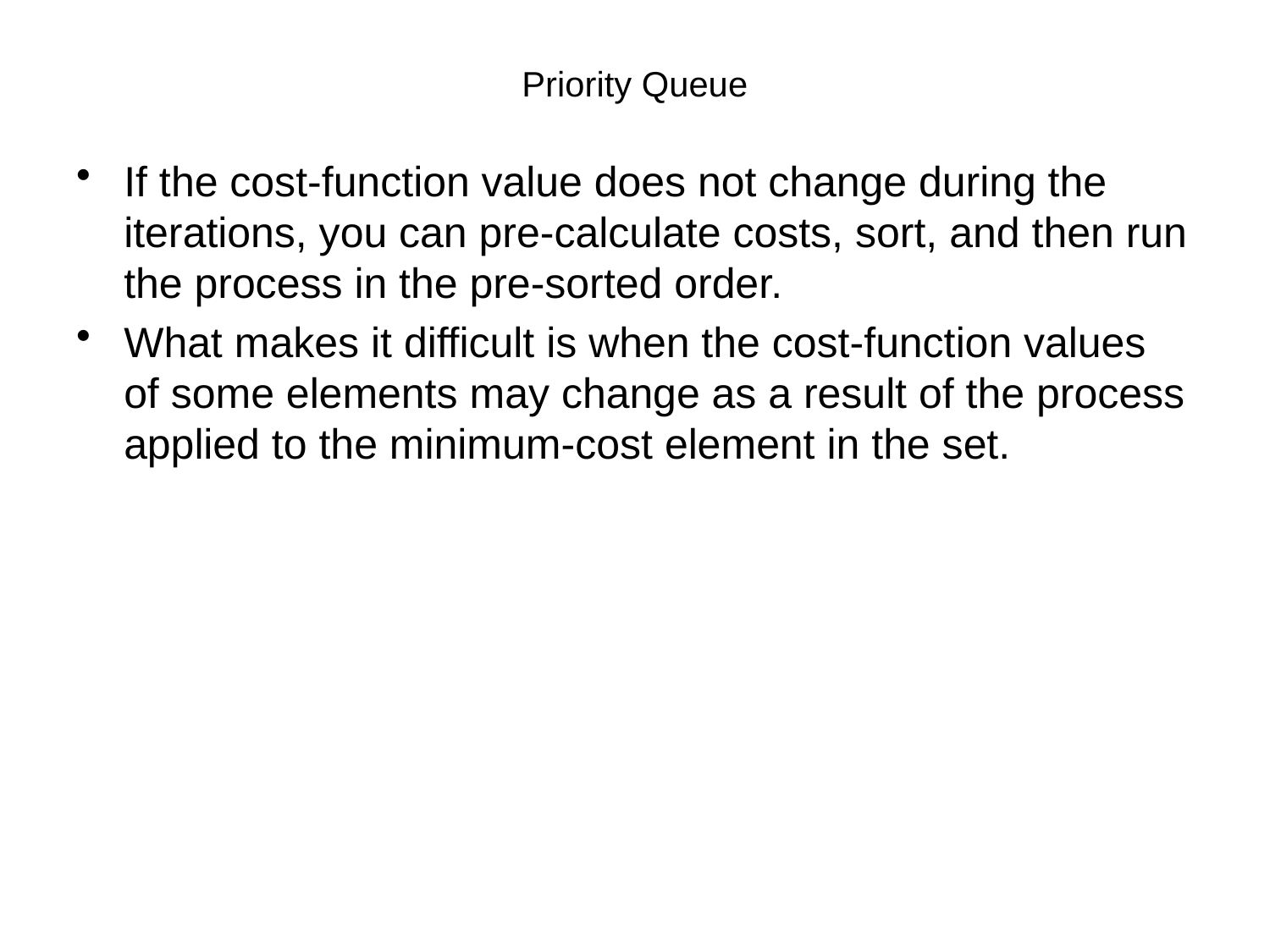

# Priority Queue
If the cost-function value does not change during the iterations, you can pre-calculate costs, sort, and then run the process in the pre-sorted order.
What makes it difficult is when the cost-function values of some elements may change as a result of the process applied to the minimum-cost element in the set.